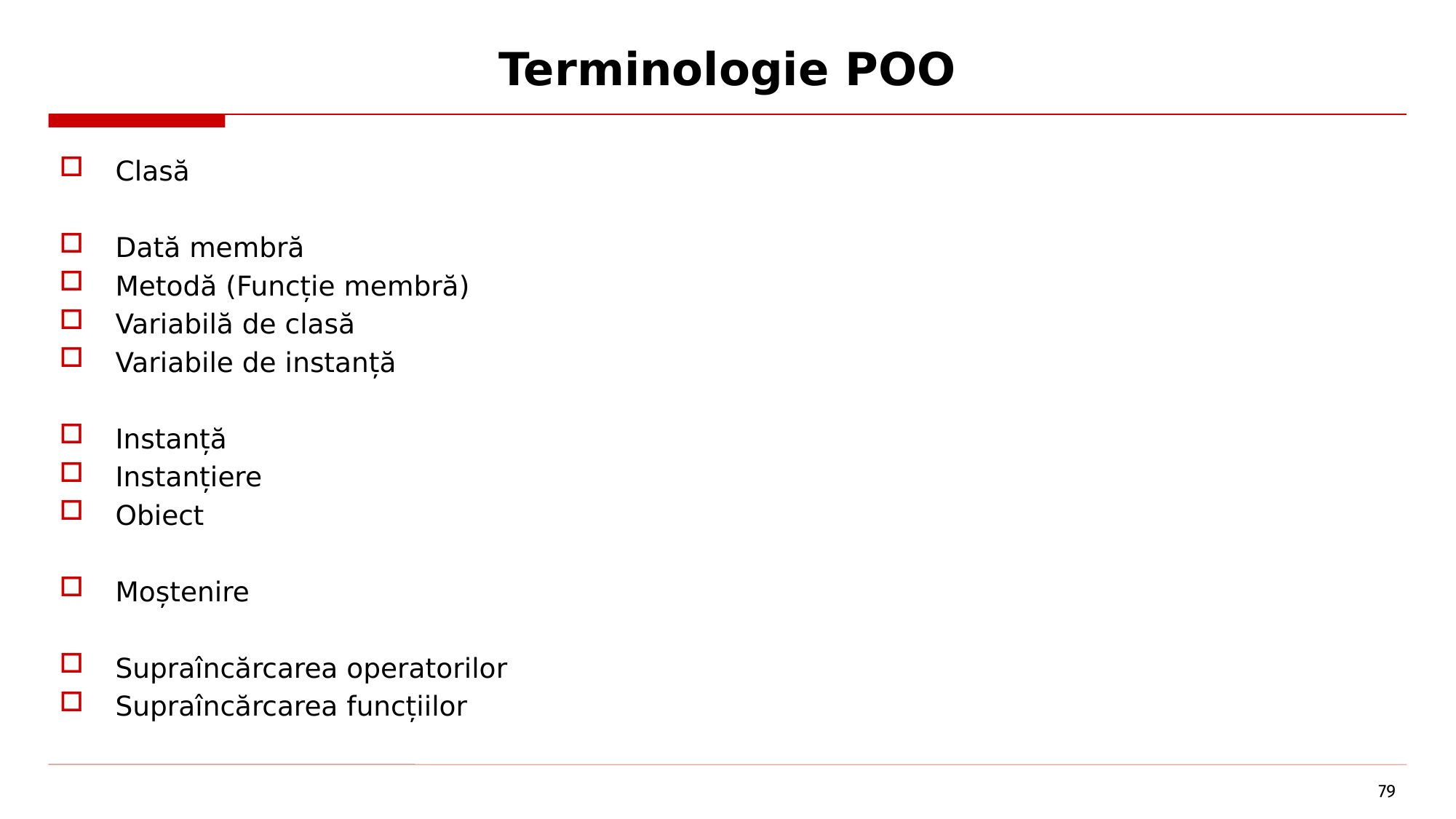

# Terminologie POO
Clasă

Dată membră
Metodă (Funcție membră)
Variabilă de clasă
Variabile de instanță

Instanță
Instanțiere
Obiect

Moștenire

Supraîncărcarea operatorilor
Supraîncărcarea funcțiilor

79